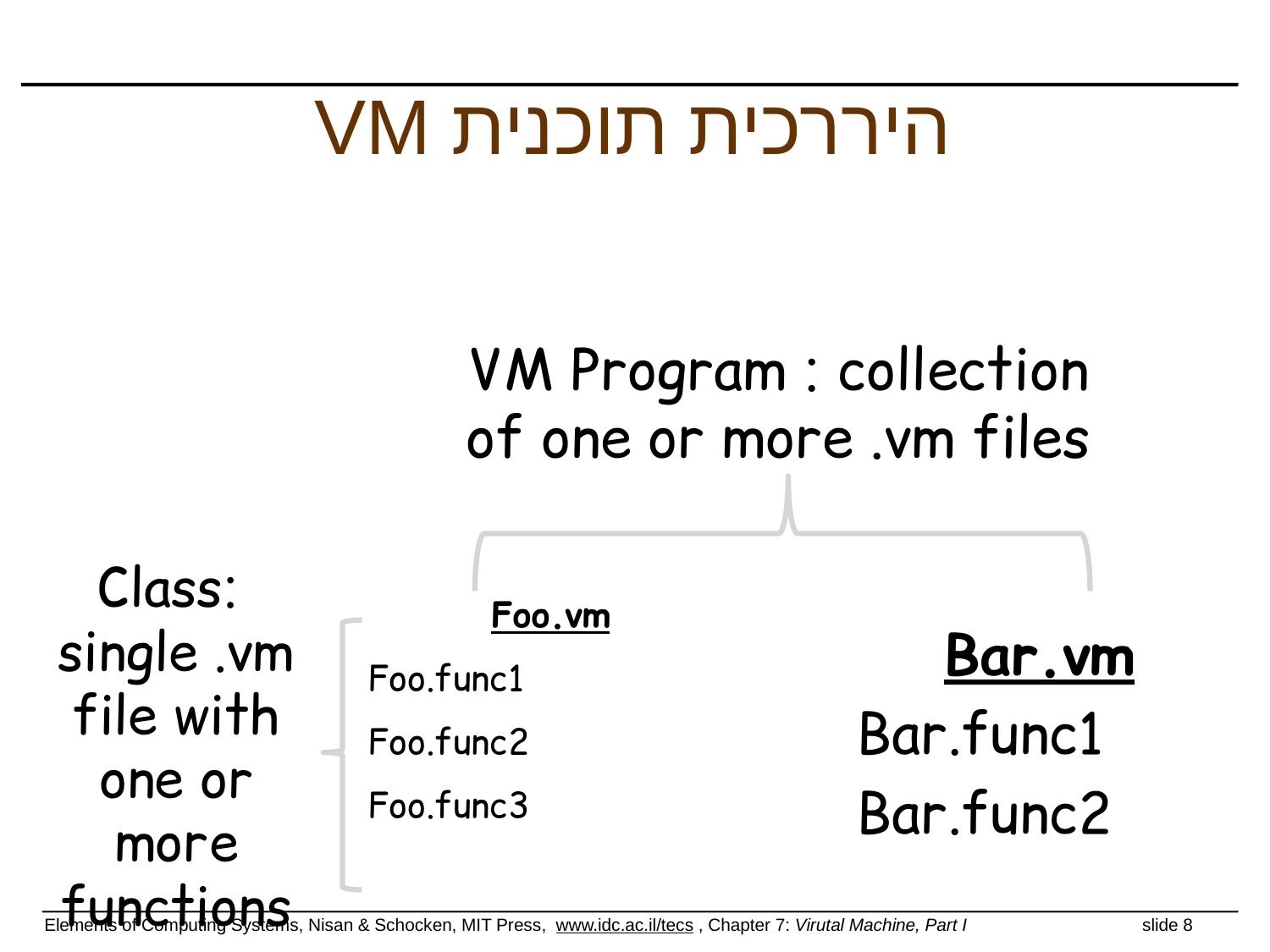

#
היררכית תוכנית VM

VM Program : collection of one or more .vm files
Class:  single .vm file with one or more functions
Foo.vm
Foo.func1
Foo.func2
Foo.func3

Bar.vm
Bar.func1
Bar.func2